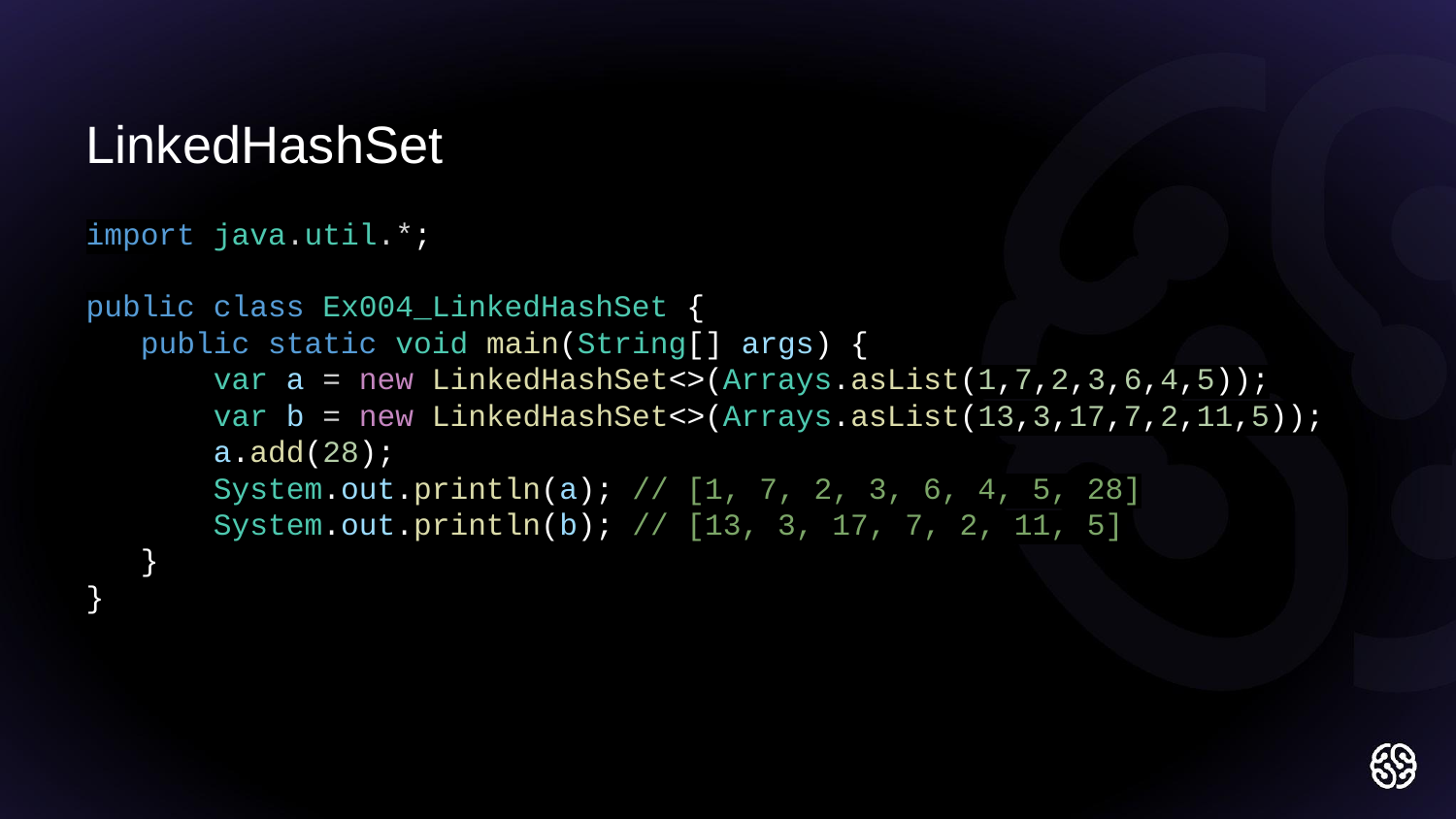

LinkedHashSet
import java.util.*;

public class Ex004_LinkedHashSet {
   public static void main(String[] args) {
       var a = new LinkedHashSet<>(Arrays.asList(1,7,2,3,6,4,5));
       var b = new LinkedHashSet<>(Arrays.asList(13,3,17,7,2,11,5));
       a.add(28);
       System.out.println(a); // [1, 7, 2, 3, 6, 4, 5, 28]
       System.out.println(b); // [13, 3, 17, 7, 2, 11, 5]
   }
}